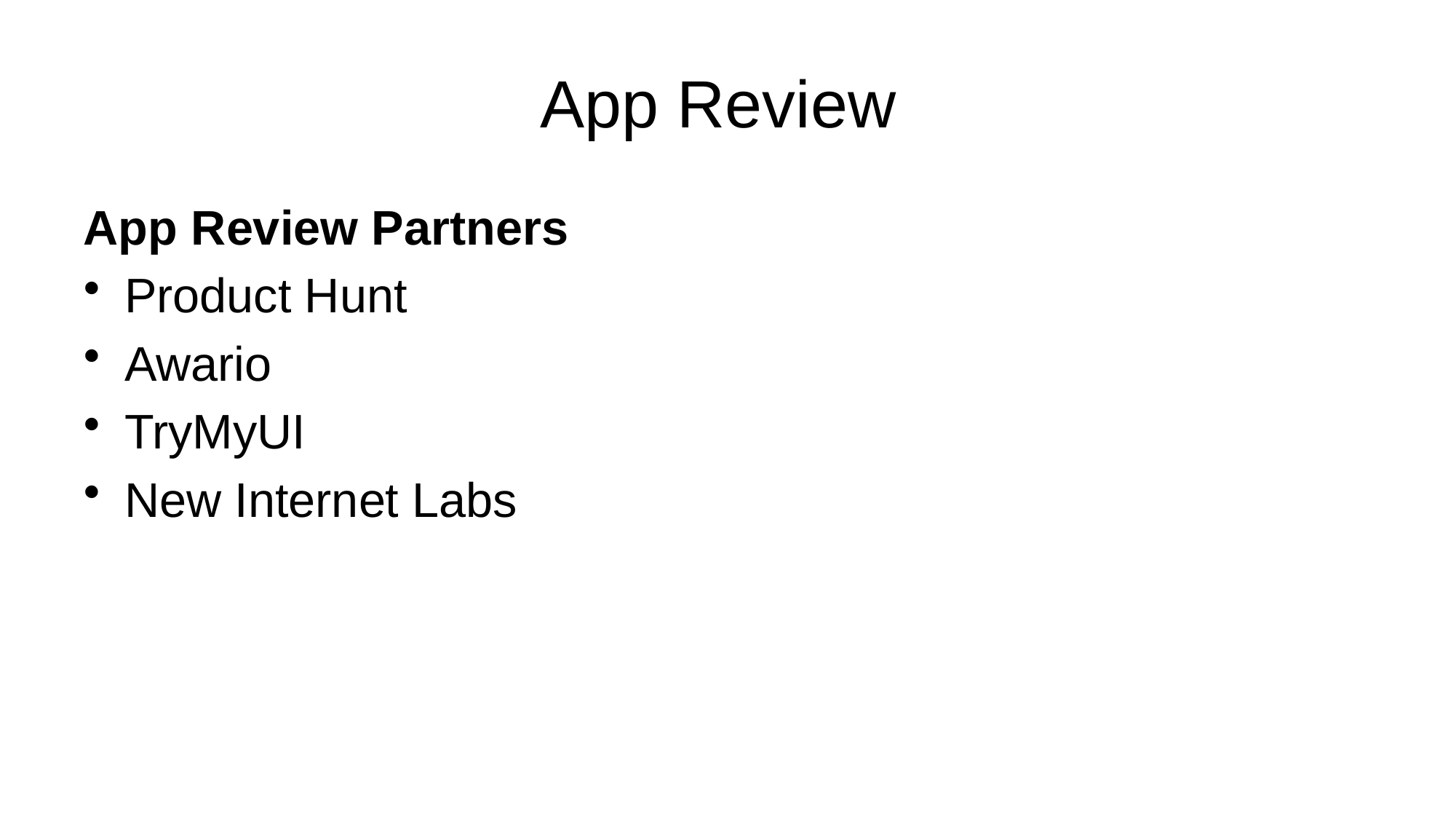

# App Review
App Review Partners
Product Hunt
Awario
TryMyUI
New Internet Labs

22